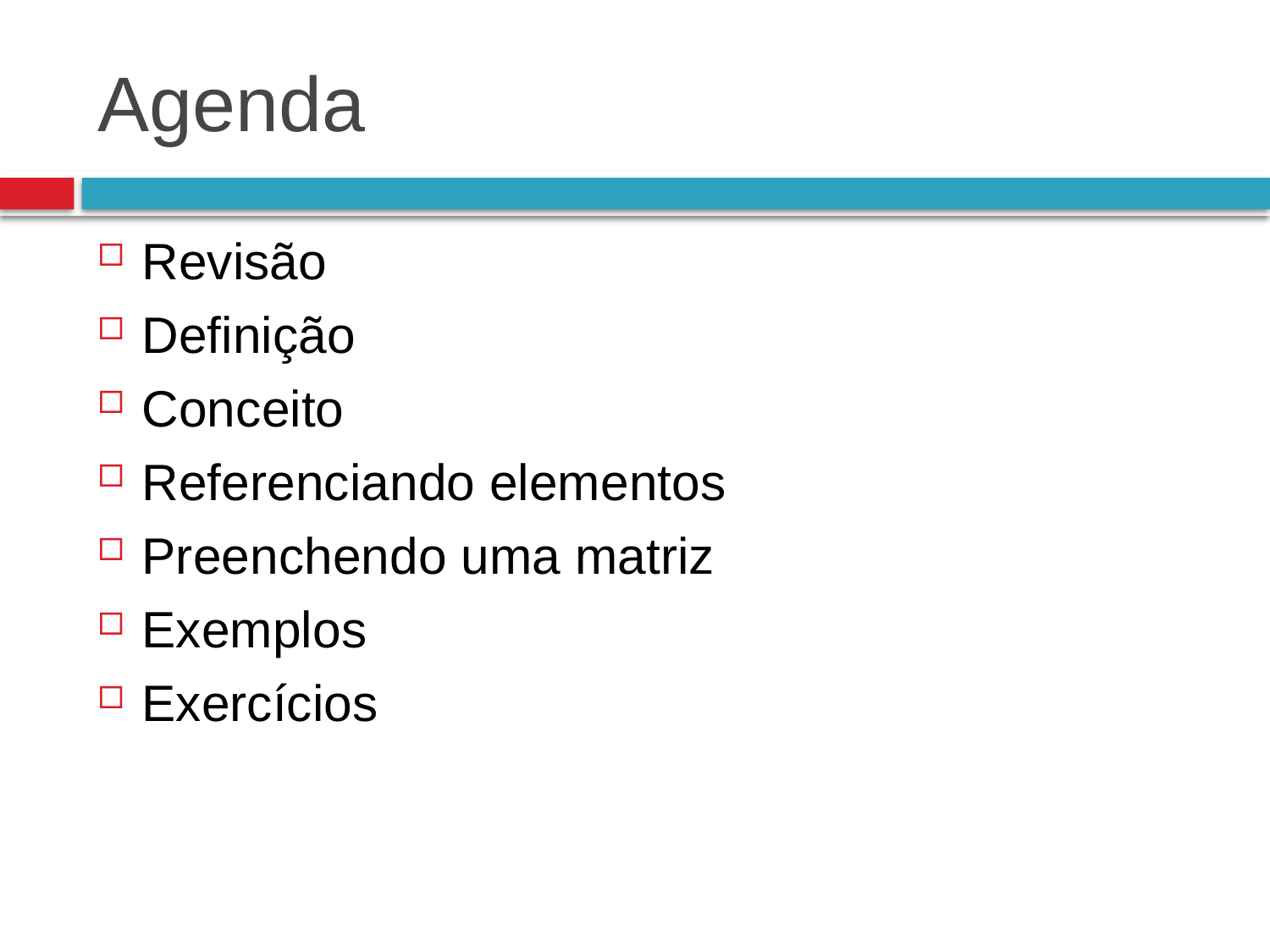

# Agenda
Revisão
Definição
Conceito
Referenciando elementos
Preenchendo uma matriz
Exemplos
Exercícios